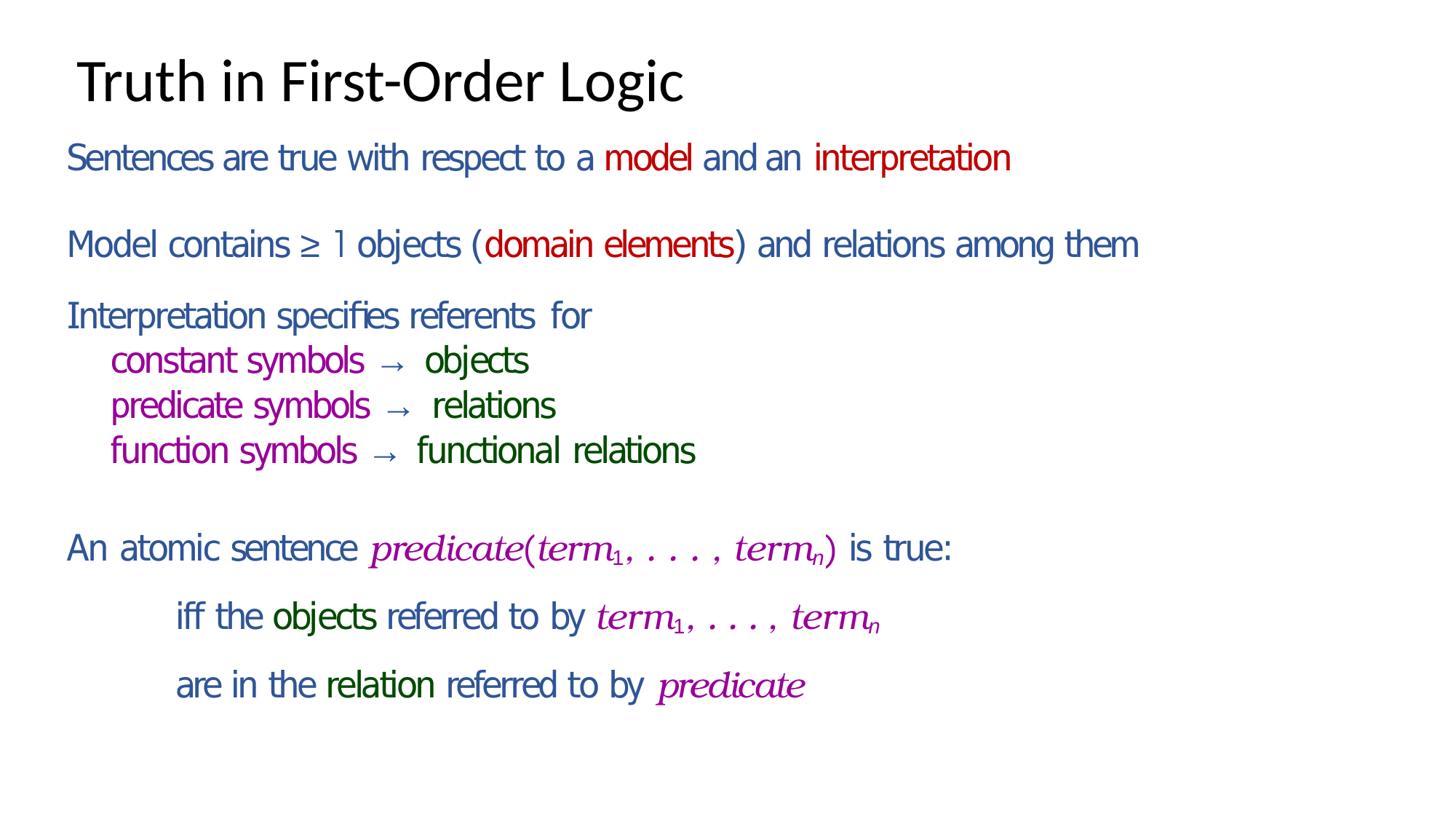

# Truth in First-Order Logic
Sentences are true with respect to a model and an interpretation
Model contains ≥ 1 objects (domain elements) and relations among them  Interpretation specifies referents for
constant symbols → objects
predicate symbols → relations
function symbols → functional relations

An atomic sentence predicate(term1, . . . , termn) is true:
	iff the objects referred to by term1, . . . , termn
	are in the relation referred to by predicate